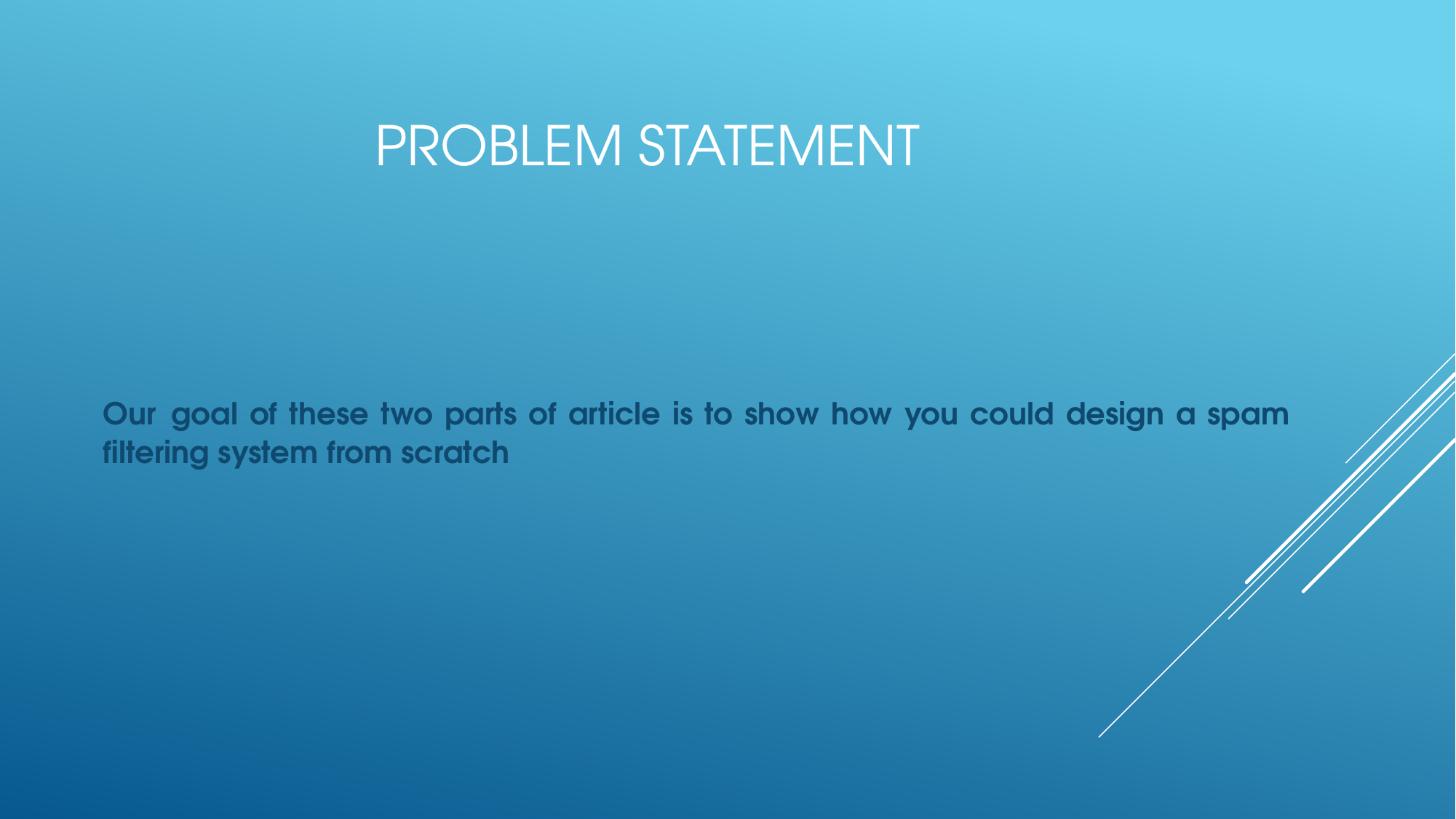

# Problem Statement
Our goal of these two parts of article is to show how you could design a spam filtering system from scratch